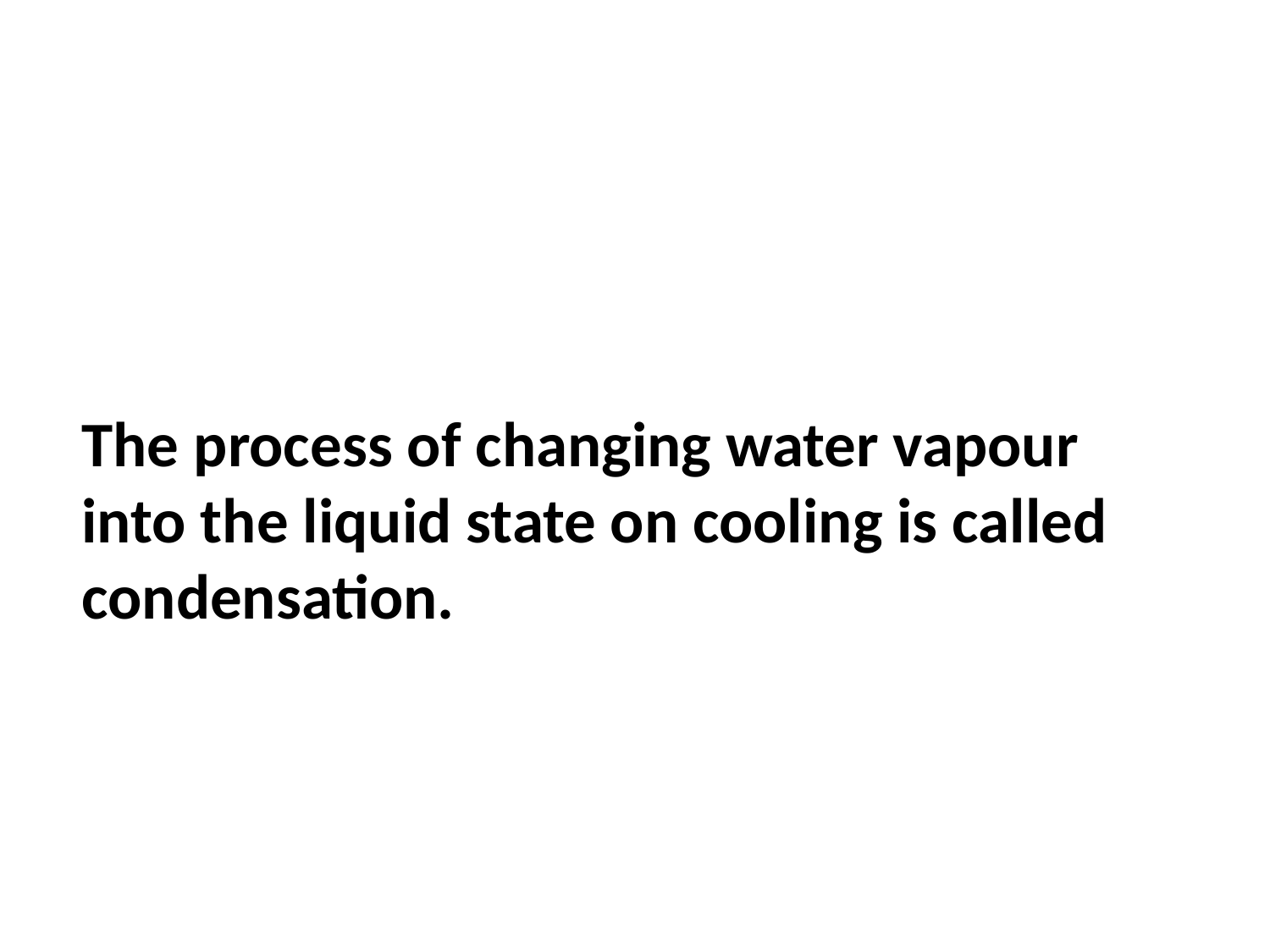

The process of changing water vapour into the liquid state on cooling is called condensation.